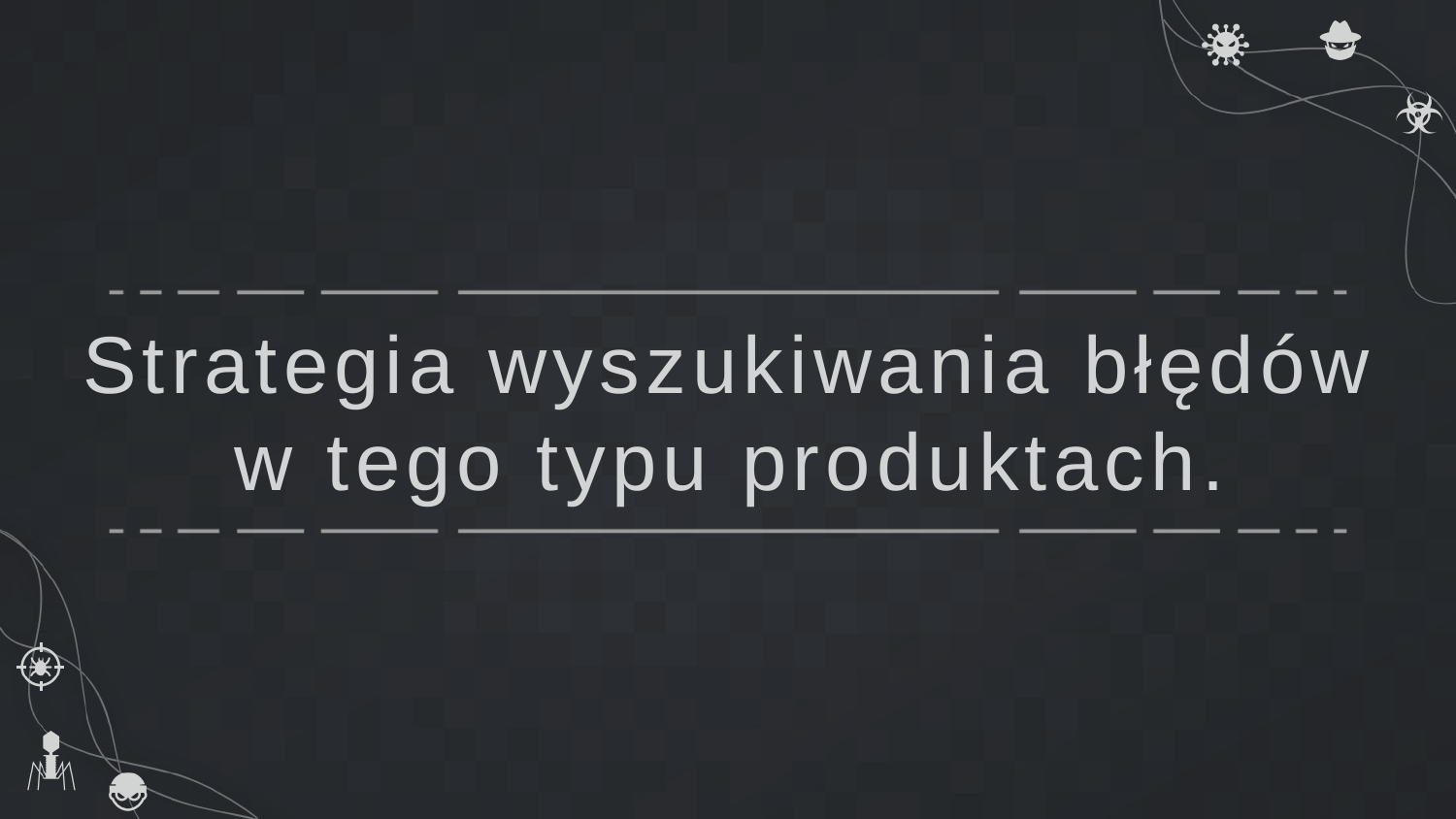

# Strategia wyszukiwania błędów w tego typu produktach.